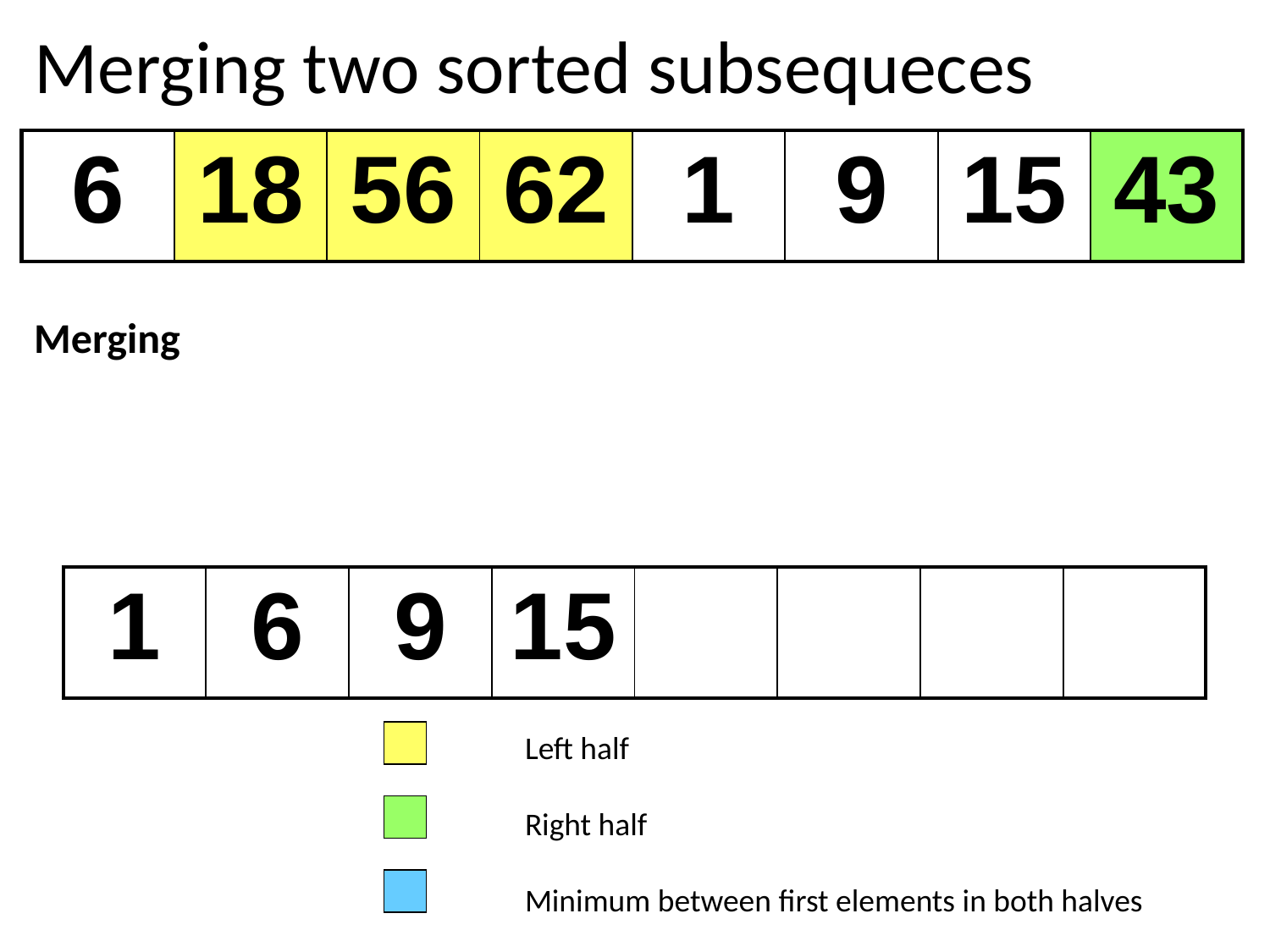

# Merging two sorted subsequeces
| 6 | 18 | 56 | 62 | 1 | 9 | 15 | 43 |
| --- | --- | --- | --- | --- | --- | --- | --- |
Merging
| 1 | 6 | 9 | 15 |  |  |  |  |
| --- | --- | --- | --- | --- | --- | --- | --- |

Left half

Right half

Minimum between first elements in both halves